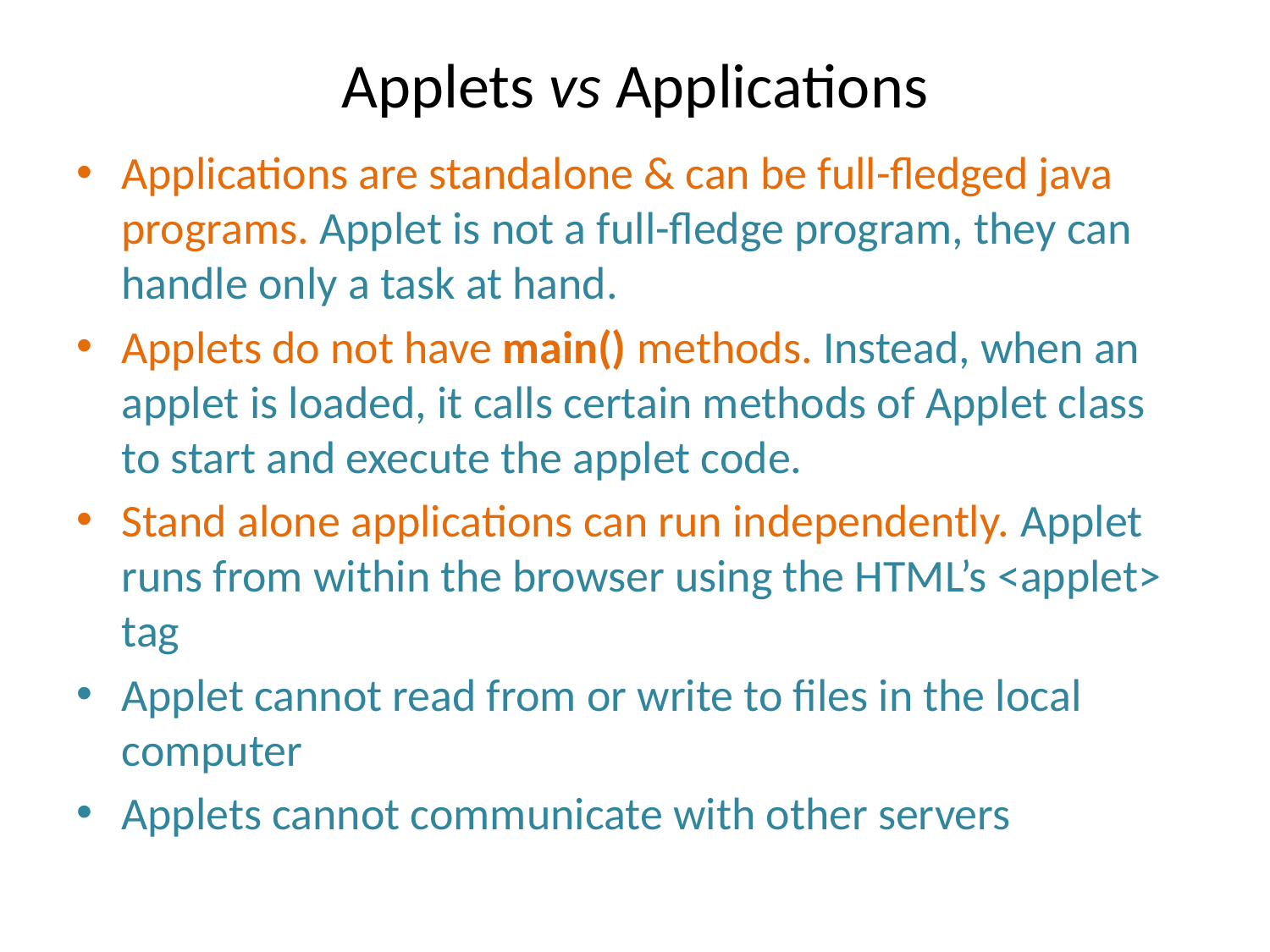

# Applets vs Applications
Applications are standalone & can be full-fledged java programs. Applet is not a full-fledge program, they can handle only a task at hand.
Applets do not have main() methods. Instead, when an applet is loaded, it calls certain methods of Applet class to start and execute the applet code.
Stand alone applications can run independently. Applet runs from within the browser using the HTML’s <applet> tag
Applet cannot read from or write to files in the local computer
Applets cannot communicate with other servers